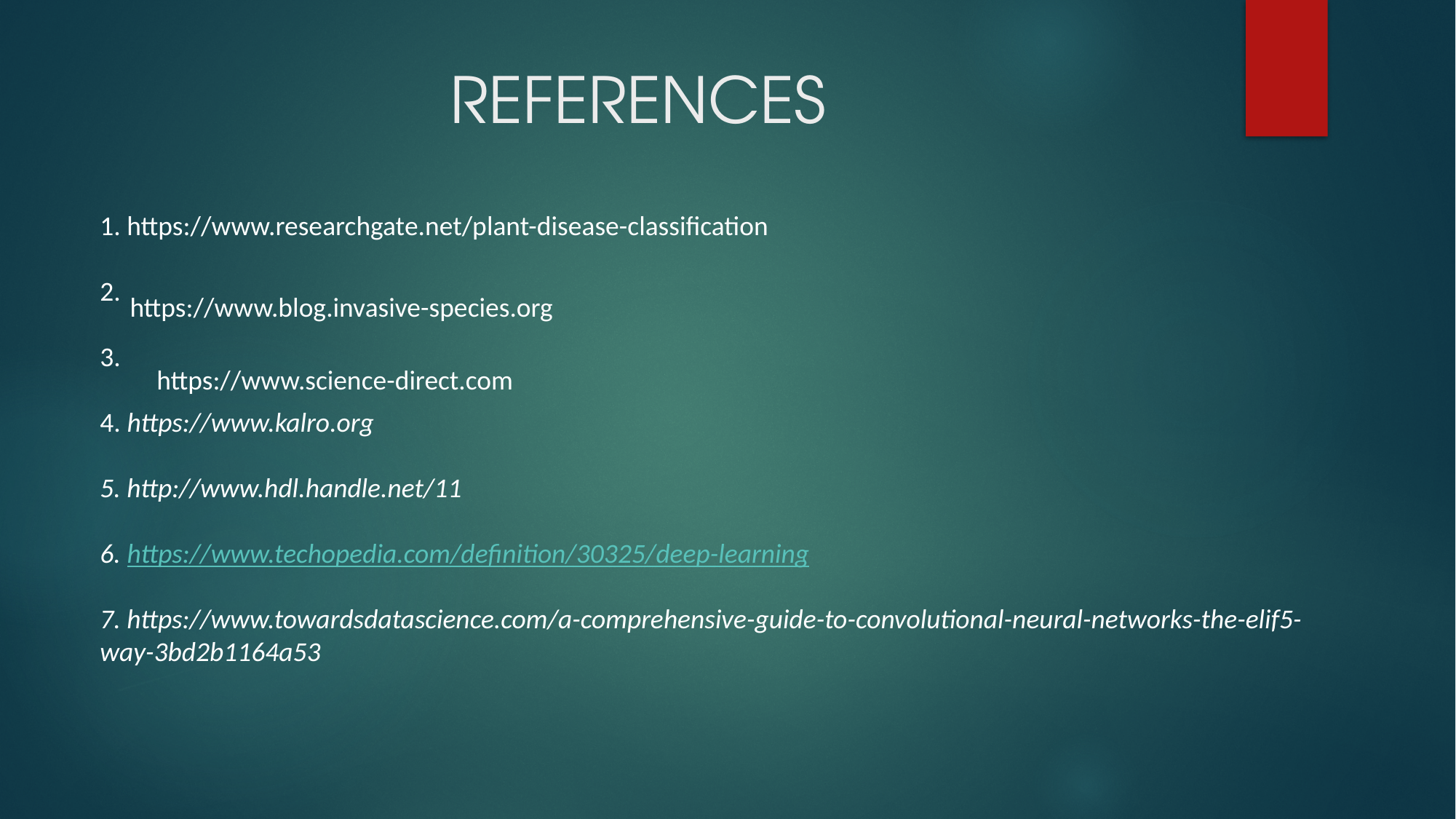

# REFERENCES

1. https://www.researchgate.net/plant-disease-classification

2.

3.

4. https://www.kalro.org

5. http://www.hdl.handle.net/11

6. https://www.techopedia.com/definition/30325/deep-learning

7. https://www.towardsdatascience.com/a-comprehensive-guide-to-convolutional-neural-networks-the-elif5-way-3bd2b1164a53

https://www.blog.invasive-species.org

https://www.science-direct.com